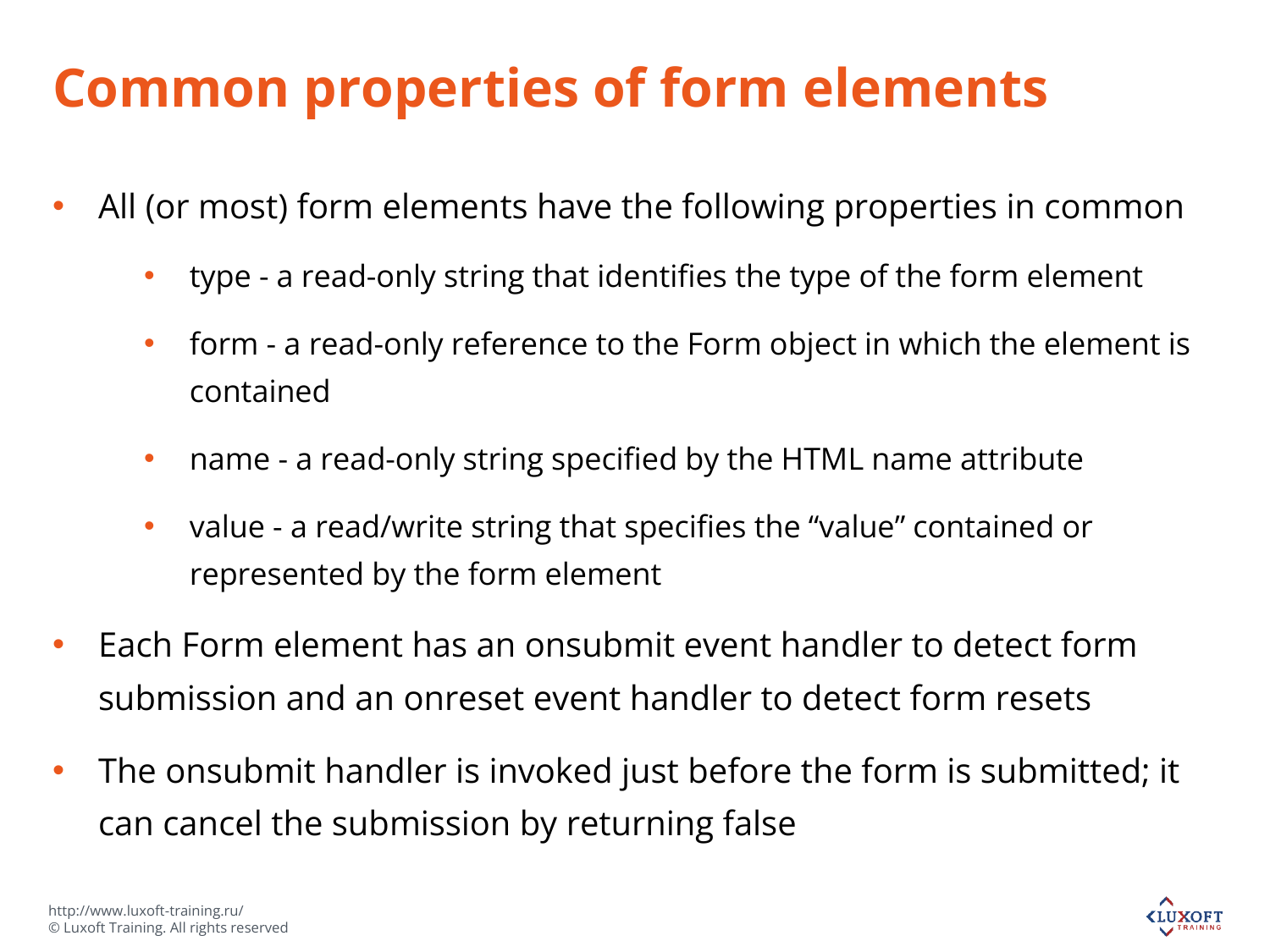

# Common properties of form elements
All (or most) form elements have the following properties in common
type - a read-only string that identifies the type of the form element
form - a read-only reference to the Form object in which the element is contained
name - a read-only string specified by the HTML name attribute
value - a read/write string that specifies the “value” contained or represented by the form element
Each Form element has an onsubmit event handler to detect form submission and an onreset event handler to detect form resets
The onsubmit handler is invoked just before the form is submitted; it can cancel the submission by returning false